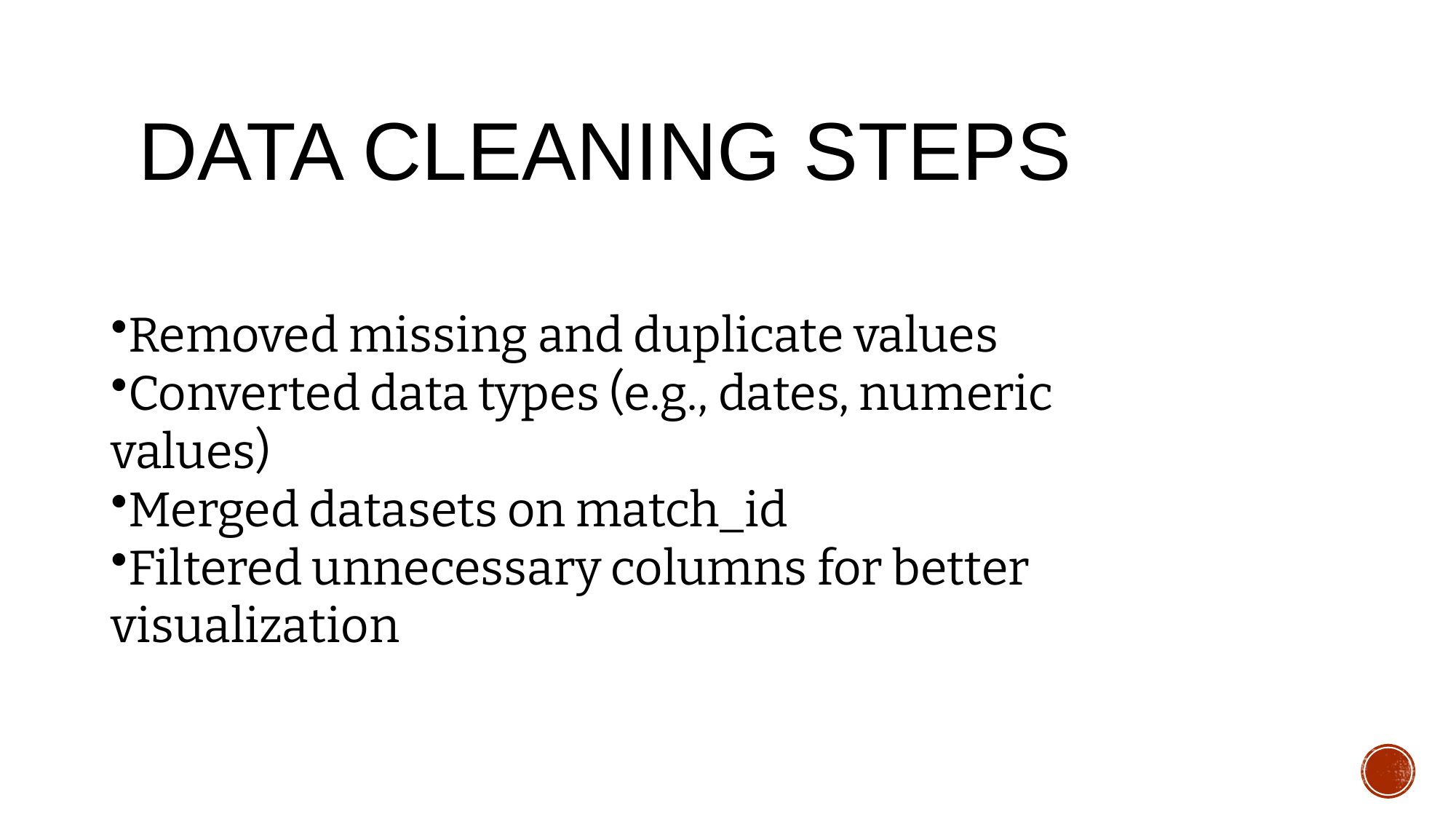

# Data Cleaning Steps
Removed missing and duplicate values
Converted data types (e.g., dates, numeric values)
Merged datasets on match_id
Filtered unnecessary columns for better visualization